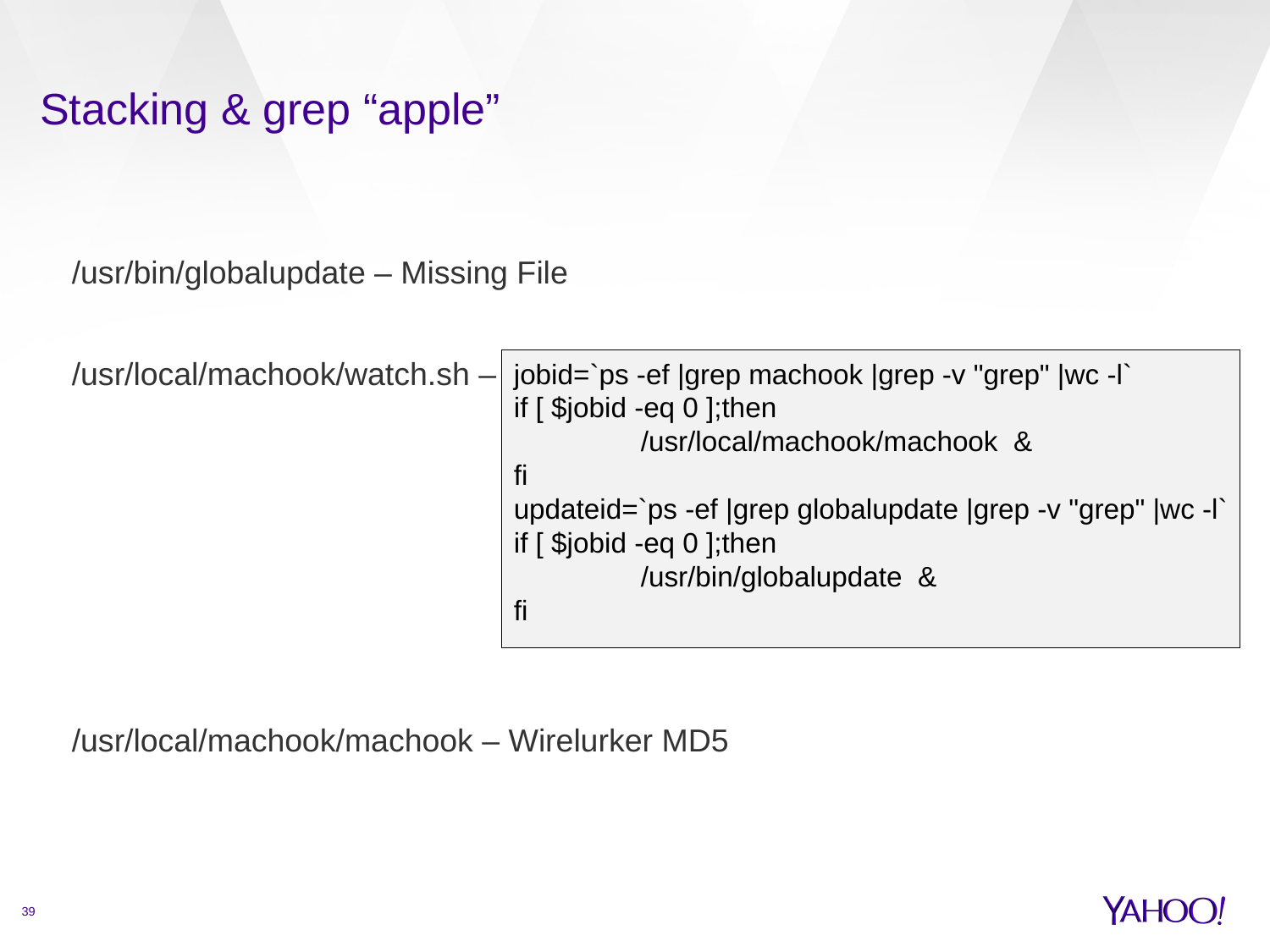

# Stacking & grep “apple”
/usr/bin/globalupdate – Missing File

/usr/local/machook/watch.sh –

/usr/local/machook/machook – Wirelurker MD5

jobid=`ps -ef |grep machook |grep -v "grep" |wc -l`
if [ $jobid -eq 0 ];then
	/usr/local/machook/machook  &
fi
updateid=`ps -ef |grep globalupdate |grep -v "grep" |wc -l`
if [ $jobid -eq 0 ];then
	/usr/bin/globalupdate  &
fi

39